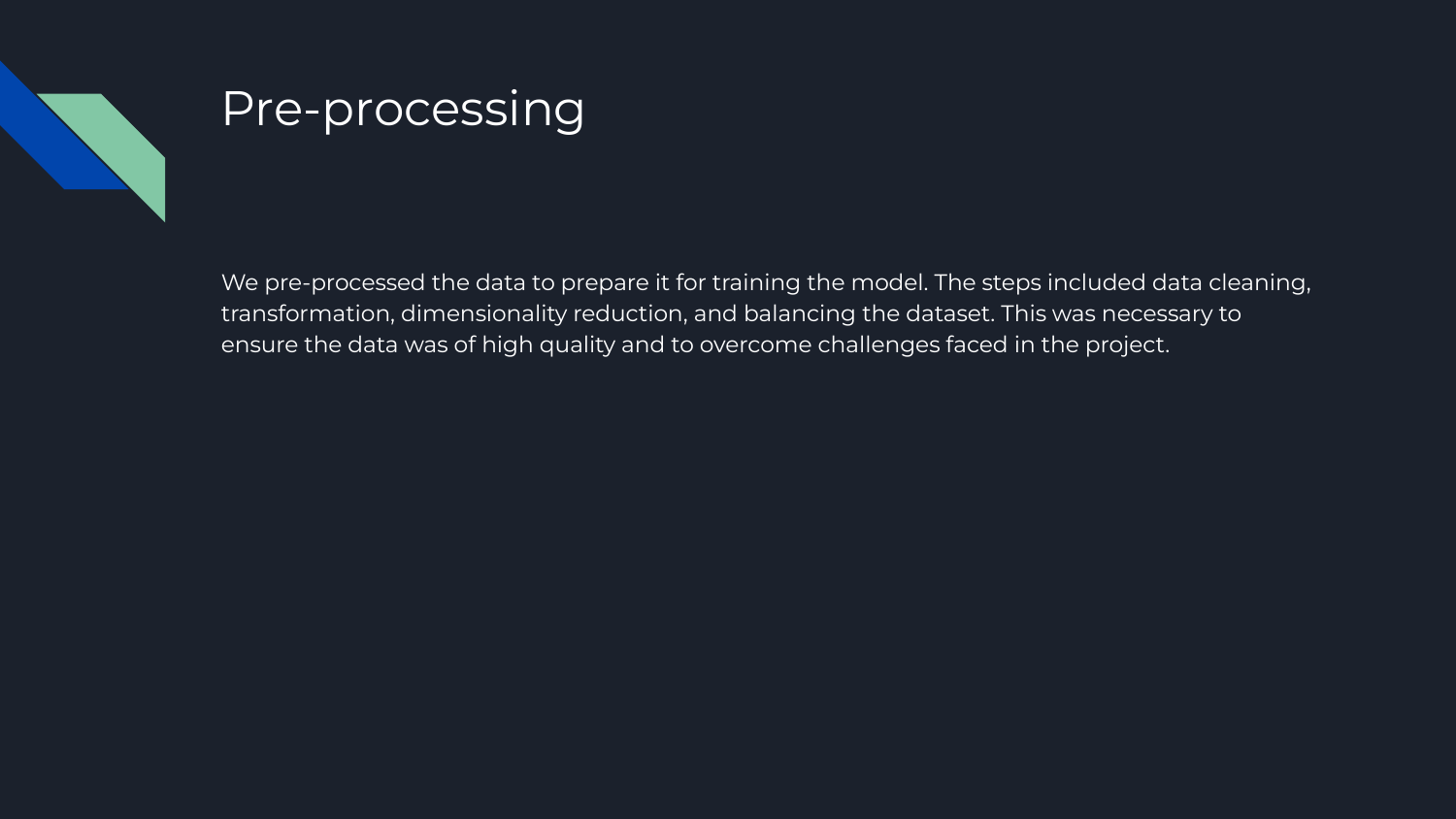

# Pre-processing
We pre-processed the data to prepare it for training the model. The steps included data cleaning, transformation, dimensionality reduction, and balancing the dataset. This was necessary to ensure the data was of high quality and to overcome challenges faced in the project.